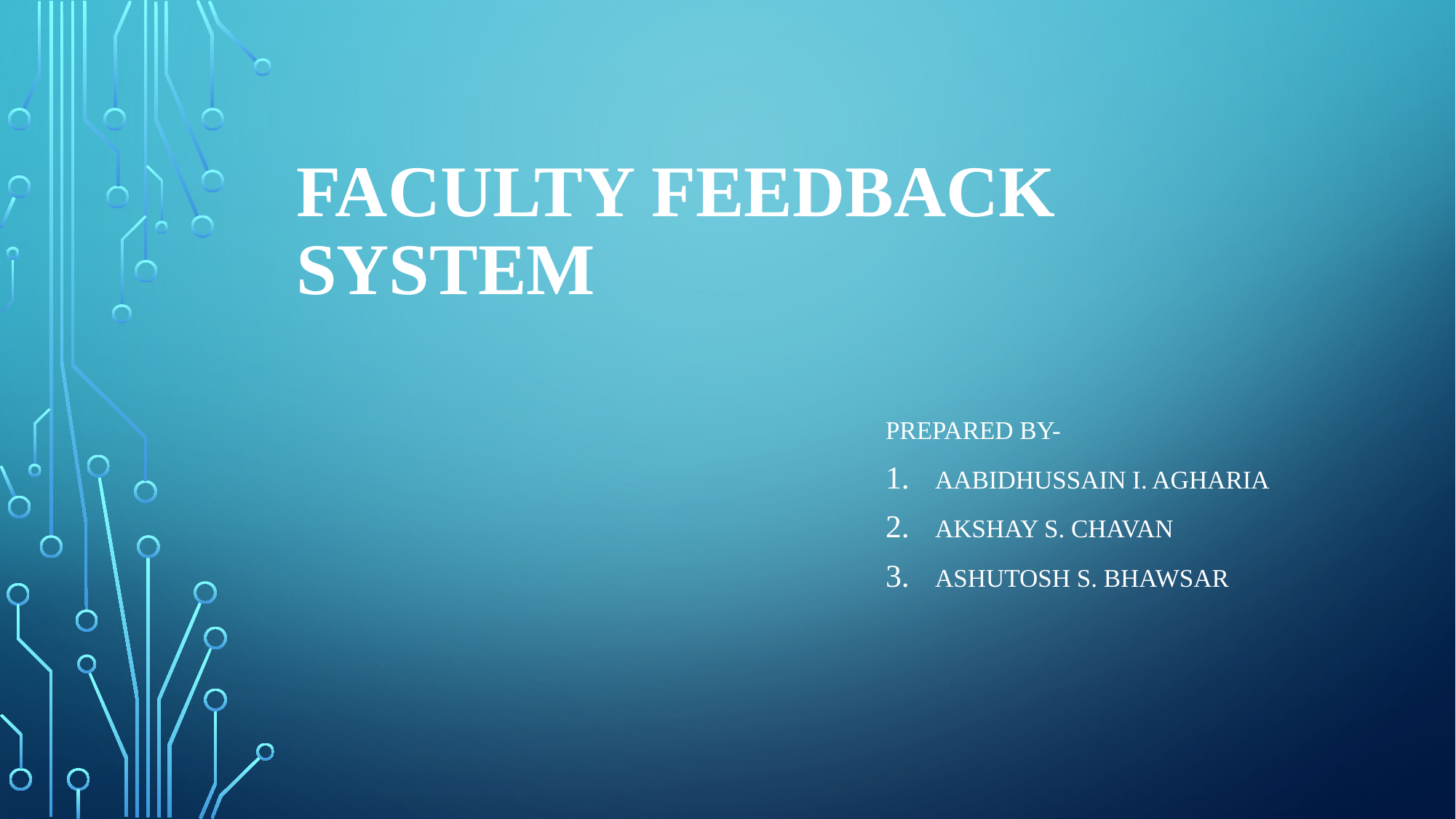

# Faculty feedback system
Prepared by-
Aabidhussain I. Agharia
Akshay S. Chavan
Ashutosh s. bhawsar